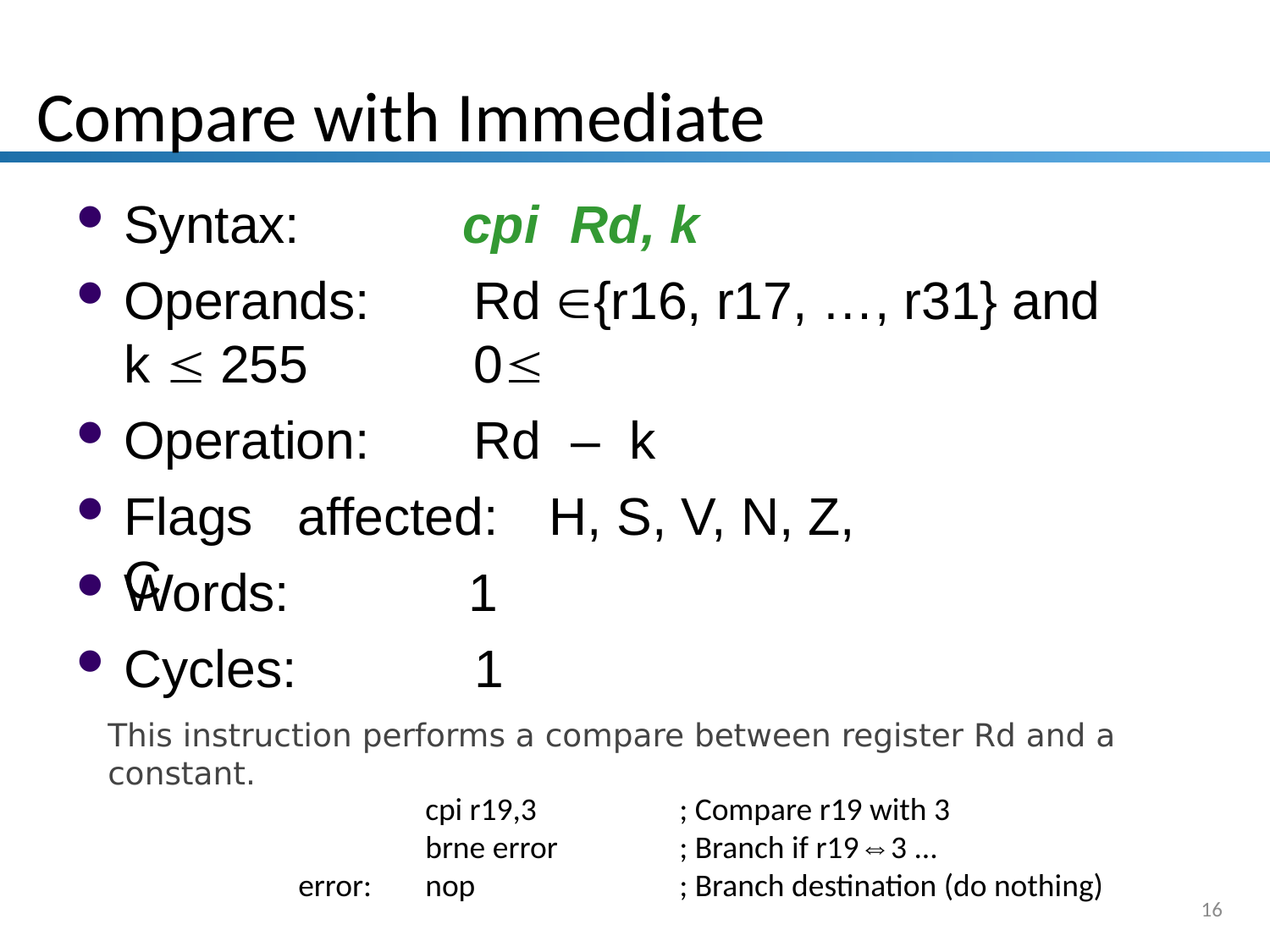

# Compare with Immediate
Syntax:
Operands:
k ≤ 255
Operation:
cpi	Rd, k
Rd ∈{r16, r17, …, r31} and 0≤
Rd  – k
Flags   affected:	H, S, V, N, Z, C
Words:
Cycles:
1
1
This instruction performs a compare between register Rd and a constant.

	cpi r19,3 		; Compare r19 with 3
	brne error 	; Branch if r19⇔3 ...
error: 	nop 		; Branch destination (do nothing)
16